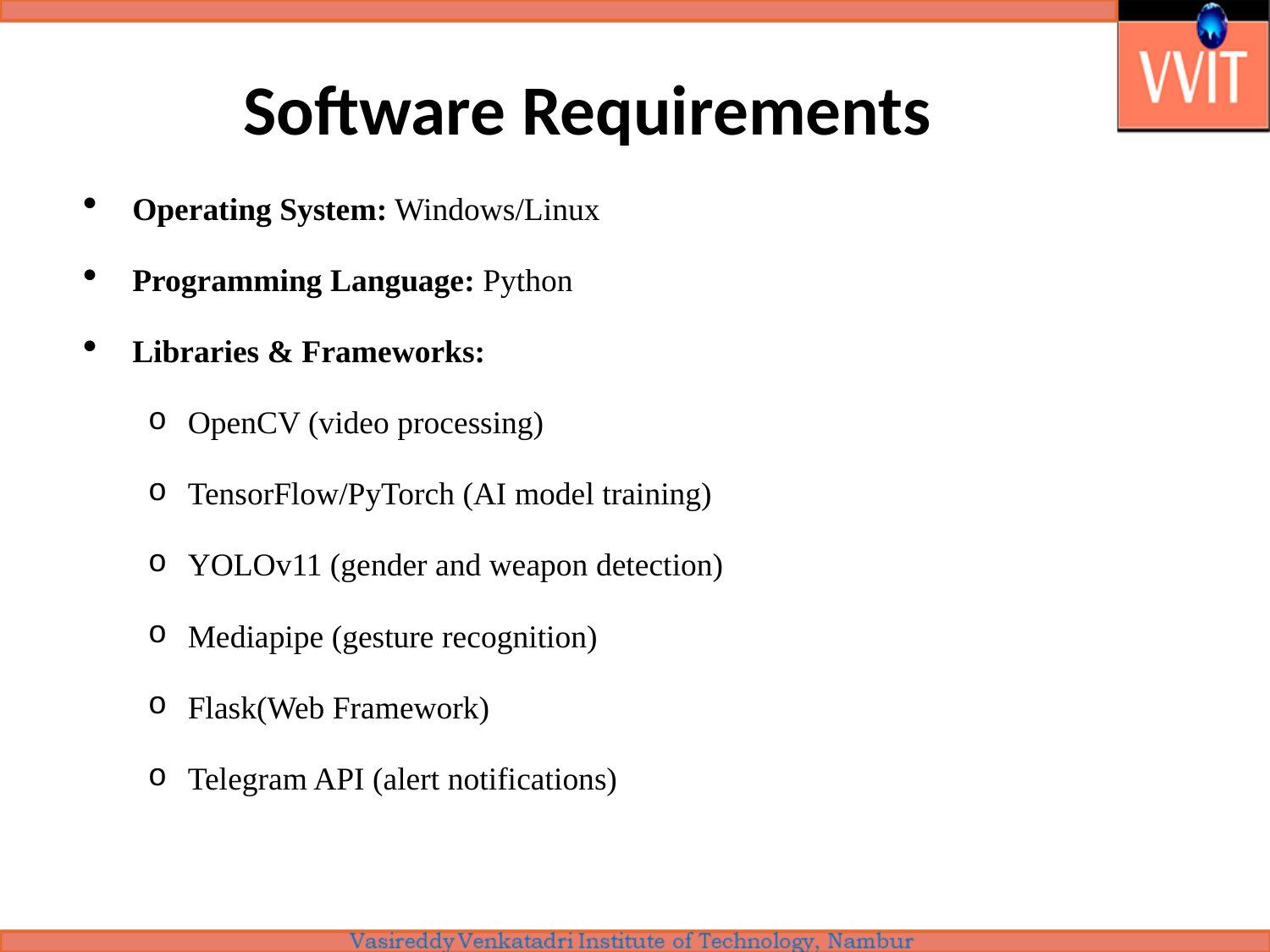

# Software Requirements
Operating System: Windows/Linux
Programming Language: Python
Libraries & Frameworks:
OpenCV (video processing)
TensorFlow/PyTorch (AI model training)
YOLOv11 (gender and weapon detection)
Mediapipe (gesture recognition)
Flask(Web Framework)
Telegram API (alert notifications)